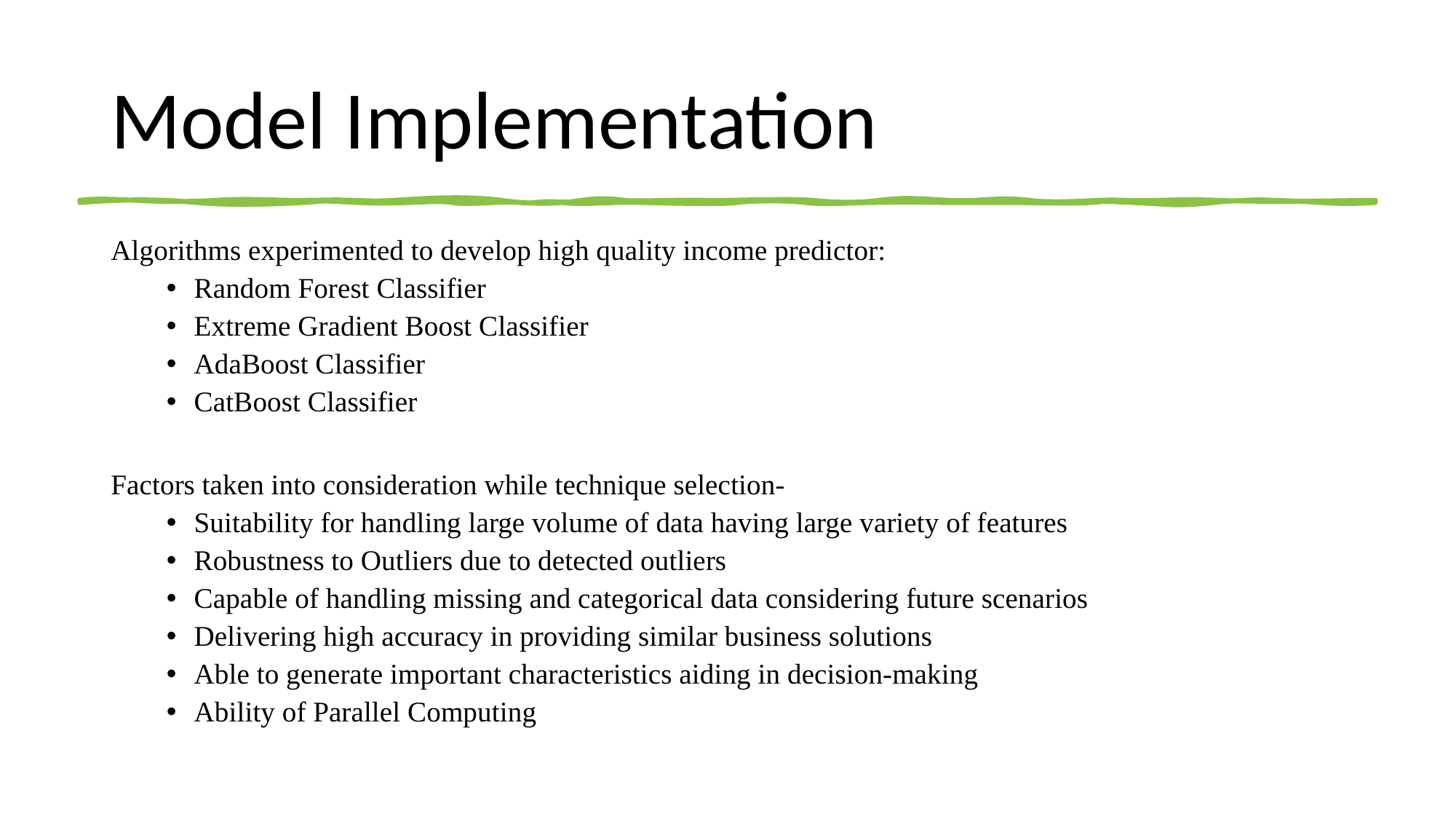

# Model Implementation

Algorithms experimented to develop high quality income predictor:
Random Forest Classifier
Extreme Gradient Boost Classifier
AdaBoost Classifier
CatBoost Classifier

Factors taken into consideration while technique selection-
Suitability for handling large volume of data having large variety of features
Robustness to Outliers due to detected outliers
Capable of handling missing and categorical data considering future scenarios
Delivering high accuracy in providing similar business solutions
Able to generate important characteristics aiding in decision-making
Ability of Parallel Computing